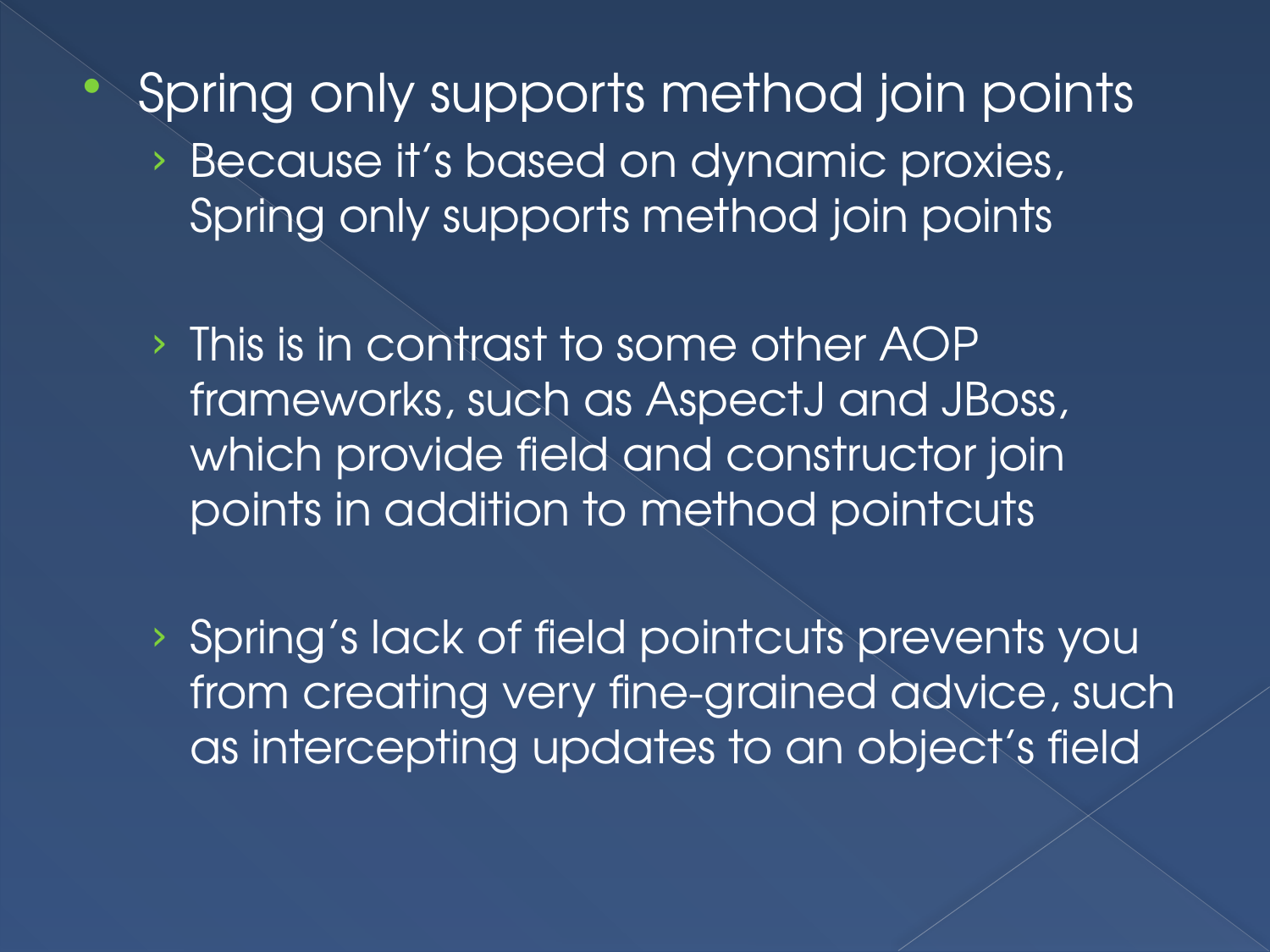

Spring only supports method join points
Because it’s based on dynamic proxies, Spring only supports method join points

This is in contrast to some other AOP frameworks, such as AspectJ and JBoss, which provide field and constructor join points in addition to method pointcuts

Spring’s lack of field pointcuts prevents you from creating very fine-grained advice, such as intercepting updates to an object’s field